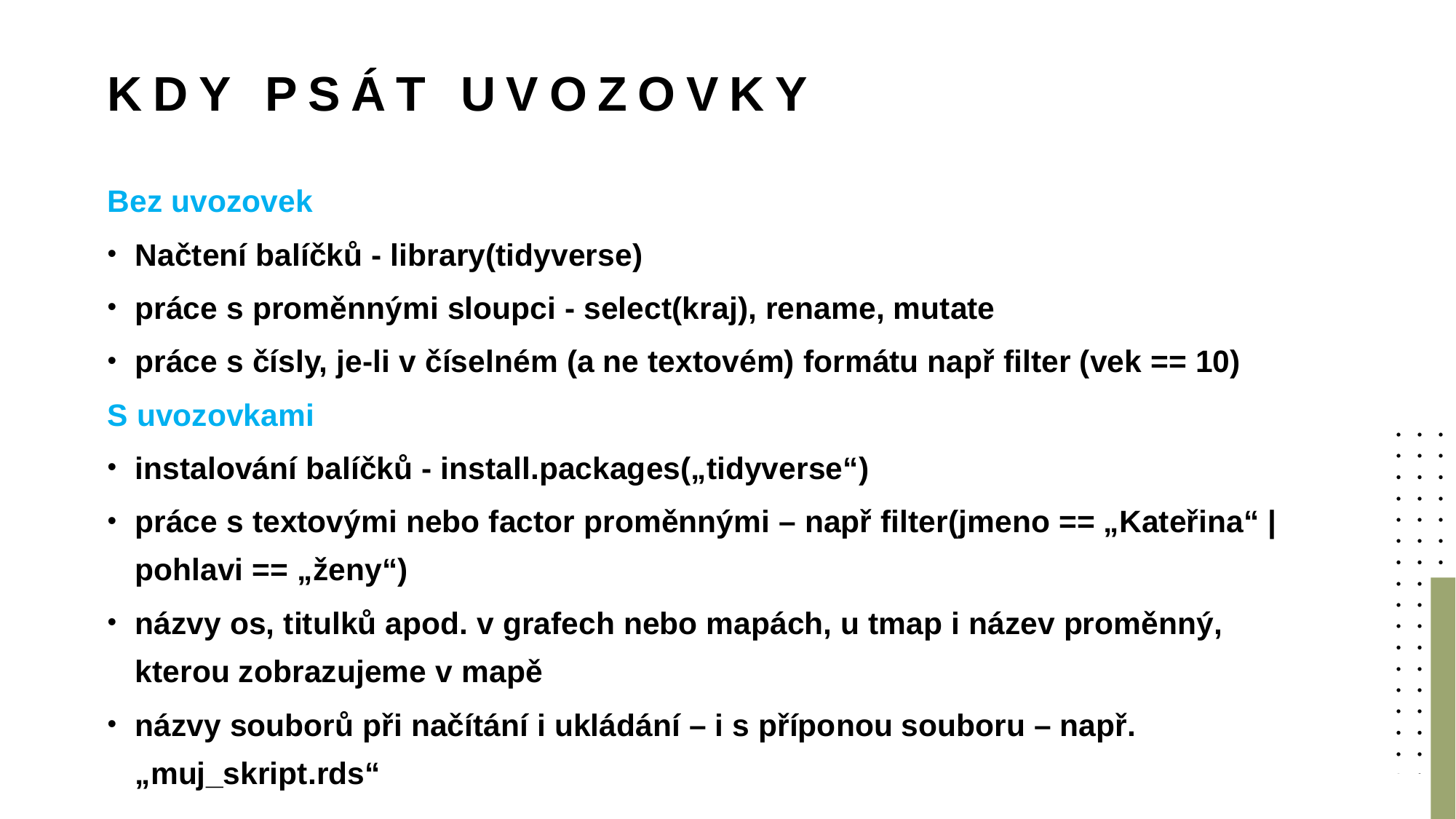

# Kdy psát uvozovky
Bez uvozovek
Načtení balíčků - library(tidyverse)
práce s proměnnými sloupci - select(kraj), rename, mutate
práce s čísly, je-li v číselném (a ne textovém) formátu např filter (vek == 10)
S uvozovkami
instalování balíčků - install.packages(„tidyverse“)
práce s textovými nebo factor proměnnými – např filter(jmeno == „Kateřina“ | pohlavi == „ženy“)
názvy os, titulků apod. v grafech nebo mapách, u tmap i název proměnný, kterou zobrazujeme v mapě
názvy souborů při načítání i ukládání – i s příponou souboru – např. „muj_skript.rds“